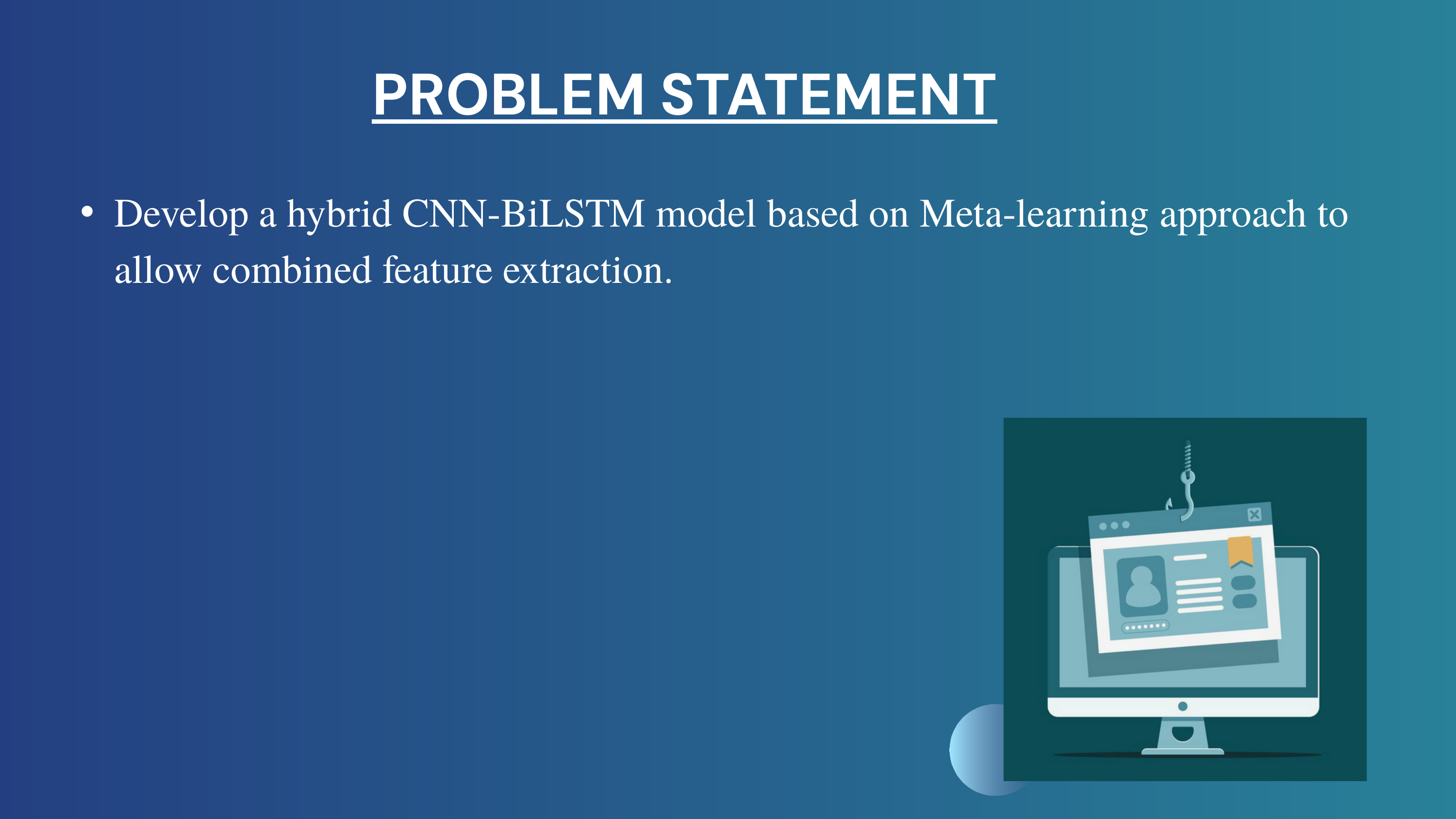

PROBLEM STATEMENT

Develop a hybrid CNN-BiLSTM model based on Meta-learning approach to allow combined feature extraction.